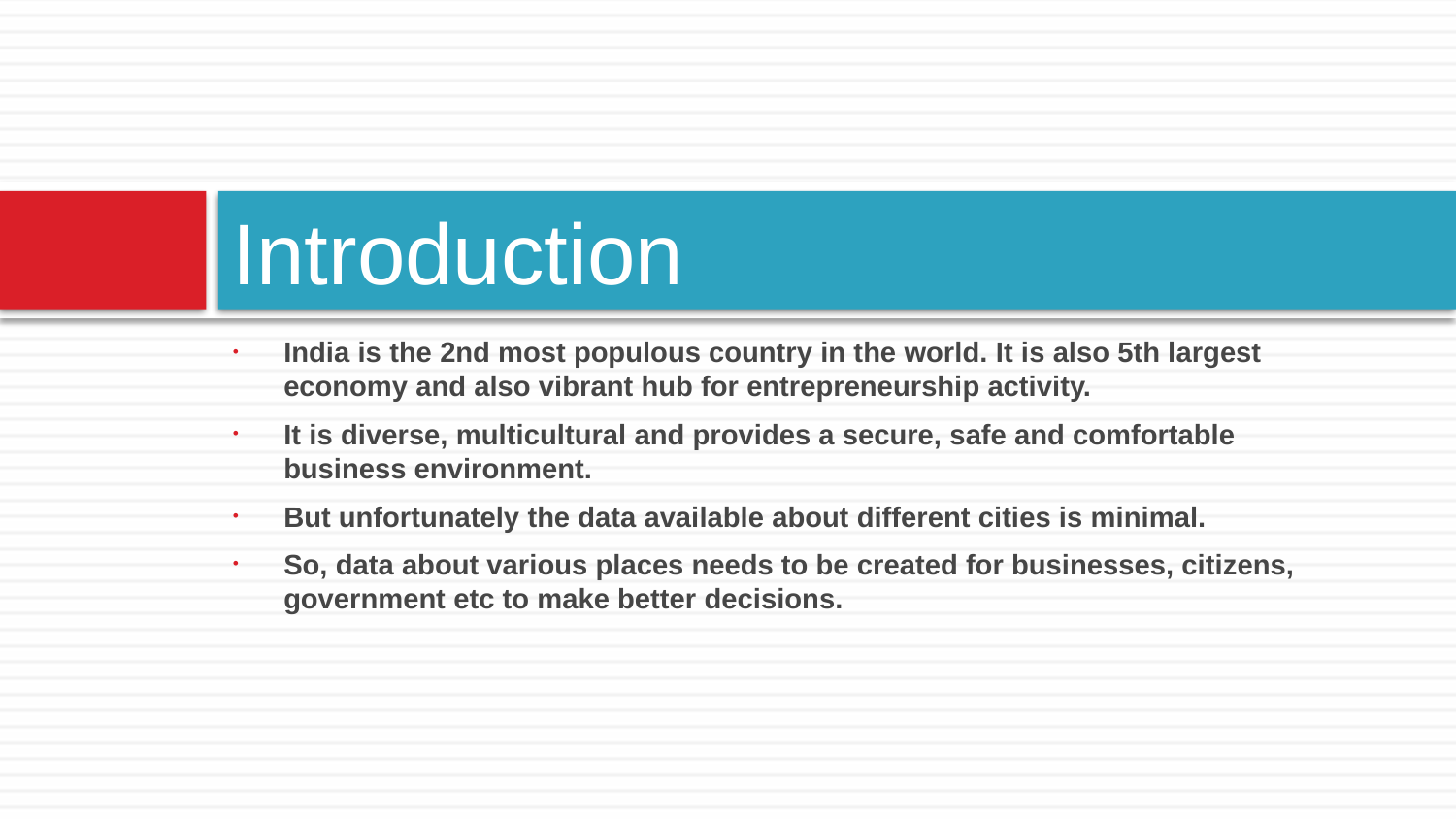

# Introduction
India is the 2nd most populous country in the world. It is also 5th largest economy and also vibrant hub for entrepreneurship activity.
It is diverse, multicultural and provides a secure, safe and comfortable
business environment.
But unfortunately the data available about different cities is minimal.
So, data about various places needs to be created for businesses, citizens, government etc to make better decisions.